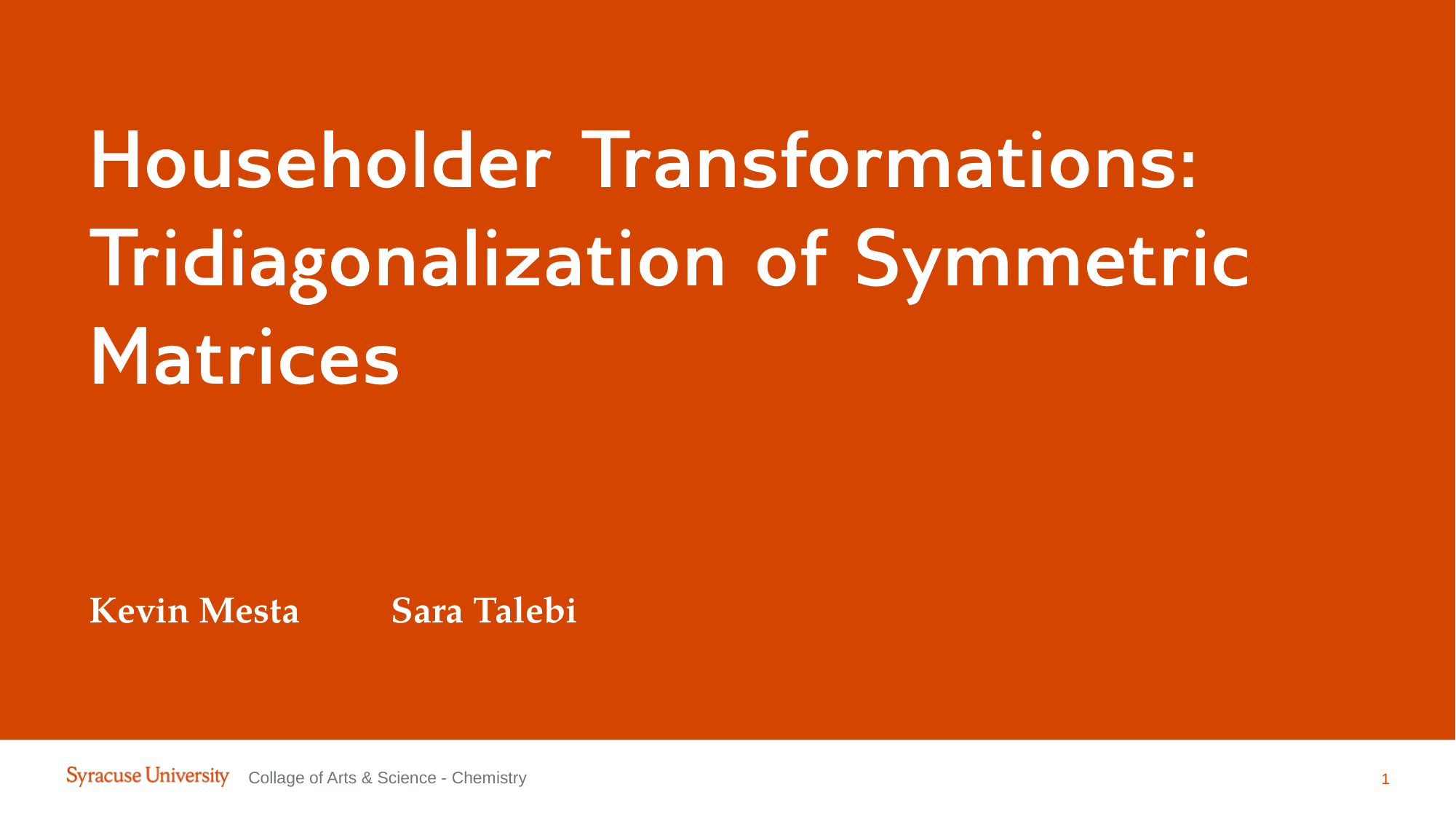

# Householder Transformations: Tridiagonalization of Symmetric Matrices Kevin Mesta    Sara Talebi
1
Collage of Arts & Science - Chemistry